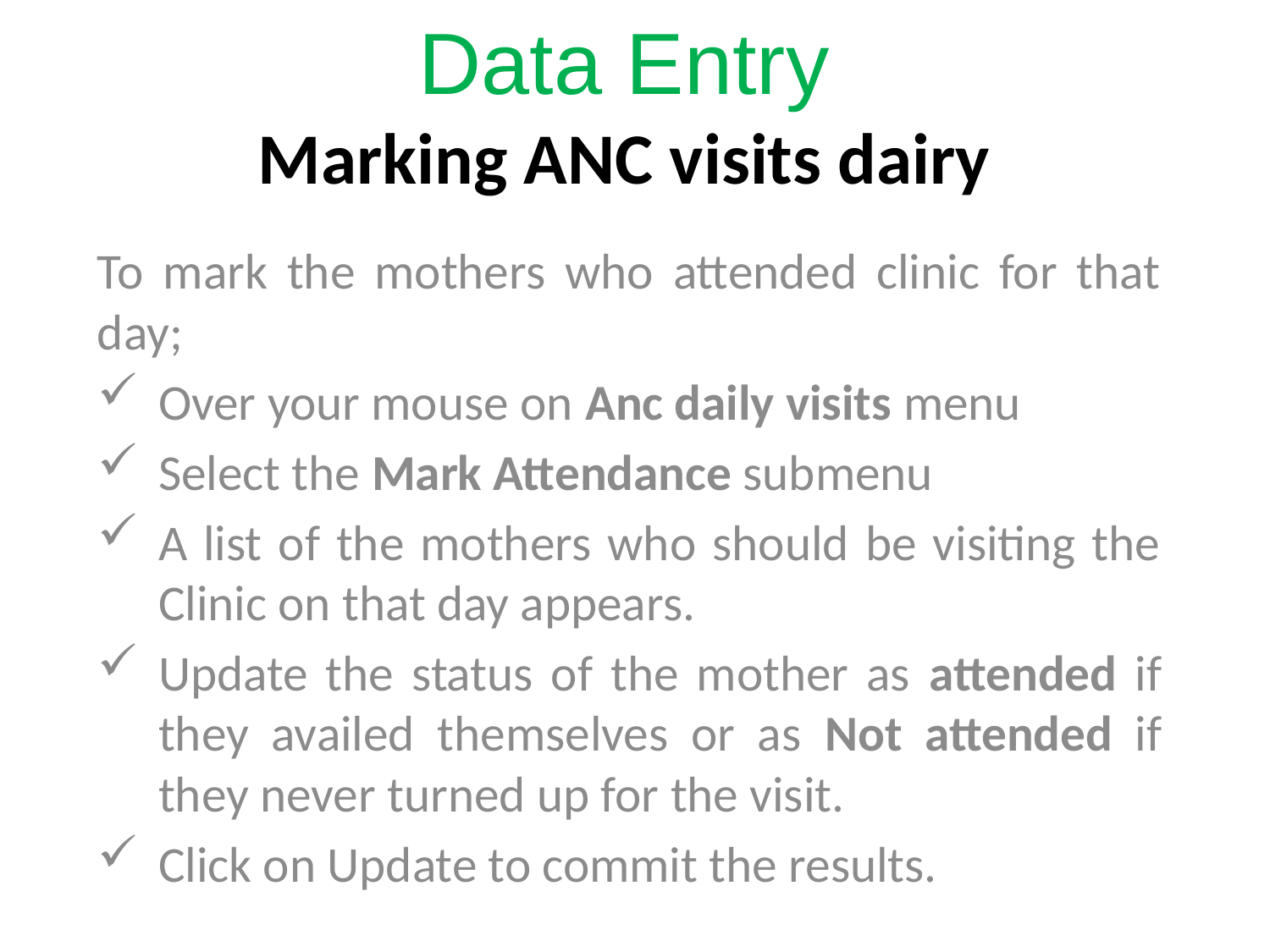

# Data Entry Marking ANC visits dairy
To mark the mothers who attended clinic for that day;
Over your mouse on Anc daily visits menu
Select the Mark Attendance submenu
A list of the mothers who should be visiting the Clinic on that day appears.
Update the status of the mother as attended if they availed themselves or as Not attended if they never turned up for the visit.
Click on Update to commit the results.